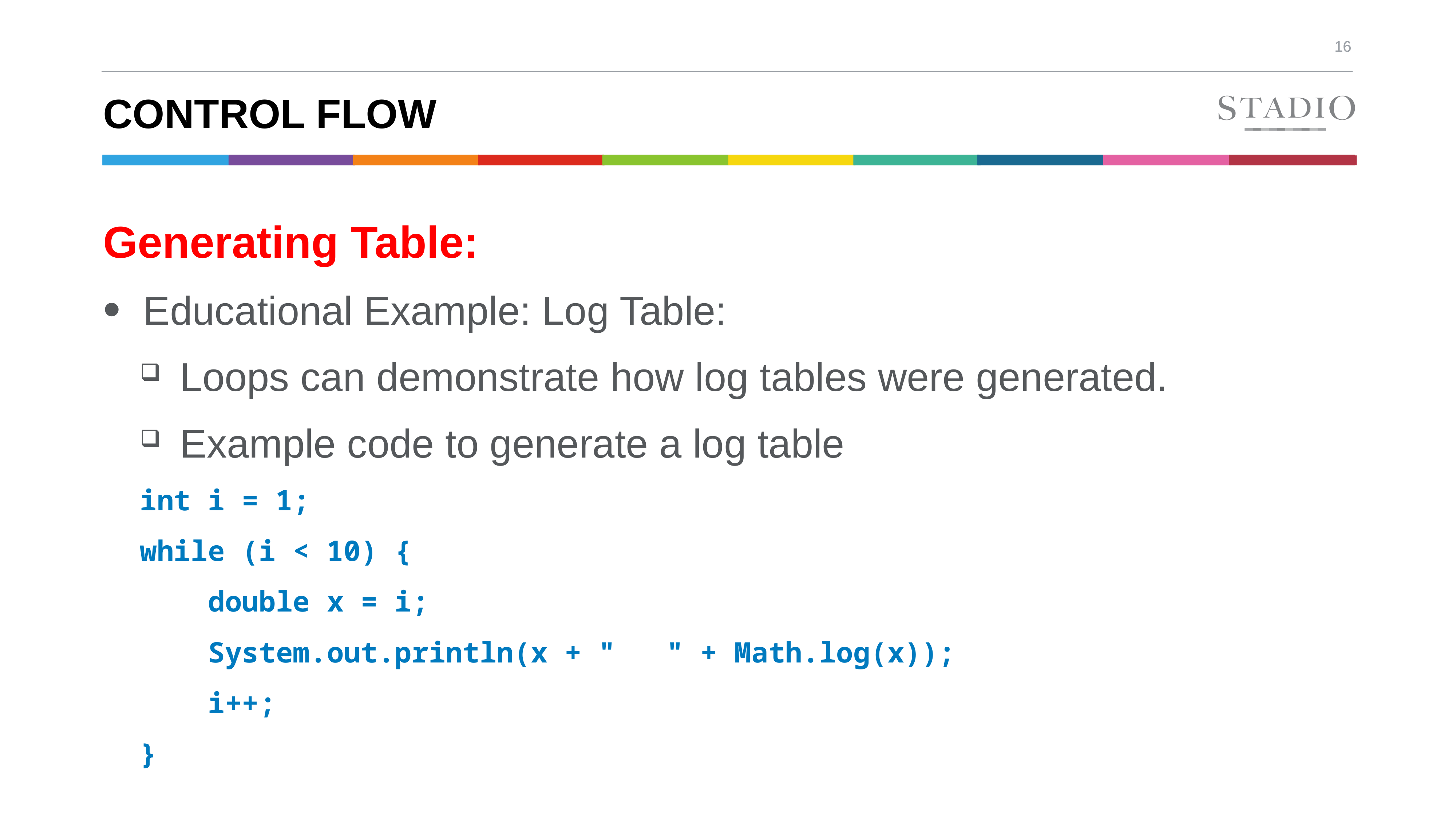

# Control flow

Generating Table:
Educational Example: Log Table:
Loops can demonstrate how log tables were generated.
Example code to generate a log table
int i = 1;
while (i < 10) {
    double x = i;
    System.out.println(x + "   " + Math.log(x));
    i++;
}